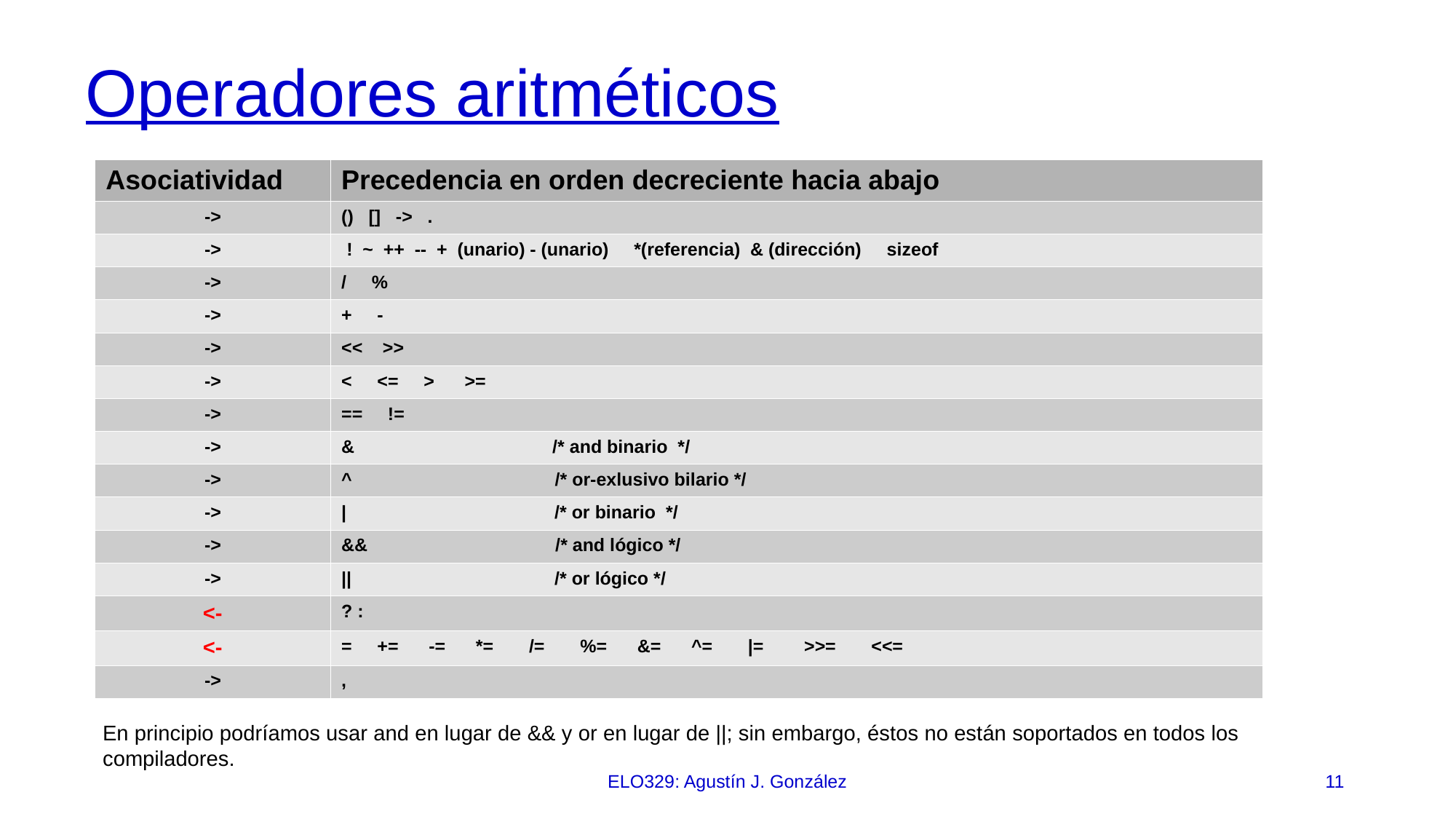

# Operadores aritméticos
| Asociatividad | Precedencia en orden decreciente hacia abajo |
| --- | --- |
| -> | () [] -> . |
| -> | ! ~ ++ -- + (unario) - (unario) \*(referencia) & (dirección) sizeof |
| -> | / % |
| -> | + - |
| -> | << >> |
| -> | < <= > >= |
| -> | == != |
| -> | & /\* and binario \*/ |
| -> | ^ /\* or-exlusivo bilario \*/ |
| -> | | /\* or binario \*/ |
| -> | && /\* and lógico \*/ |
| -> | || /\* or lógico \*/ |
| <- | ? : |
| <- | = += -= \*= /= %= &= ^= |= >>= <<= |
| -> | , |
En principio podríamos usar and en lugar de && y or en lugar de ||; sin embargo, éstos no están soportados en todos los compiladores.
ELO329: Agustín J. González
11